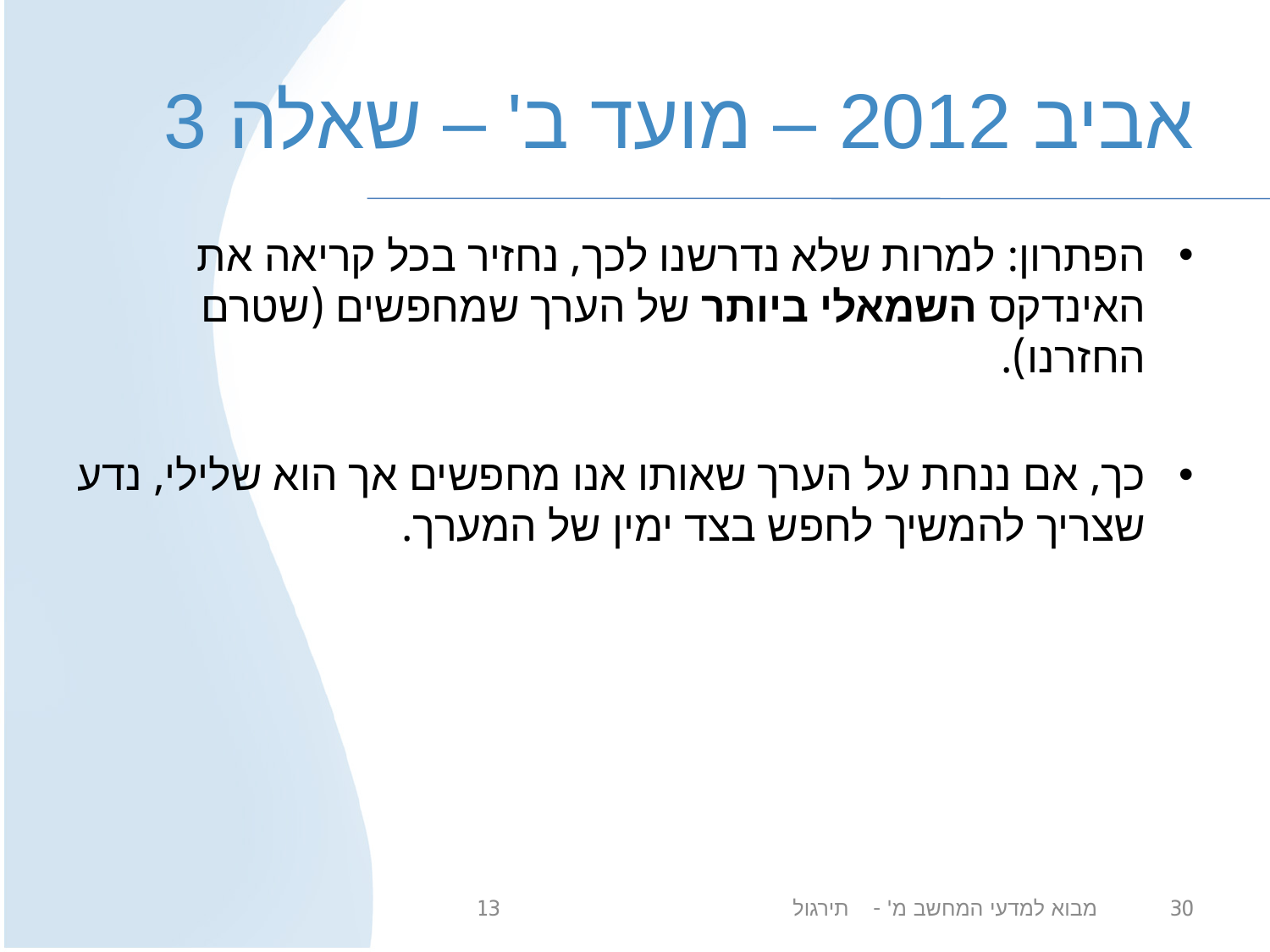

# אביב 2012 – מועד ב' – שאלה 3
הפתרון: למרות שלא נדרשנו לכך, נחזיר בכל קריאה את האינדקס השמאלי ביותר של הערך שמחפשים (שטרם החזרנו).

כך, אם ננחת על הערך שאותו אנו מחפשים אך הוא שלילי, נדע שצריך להמשיך לחפש בצד ימין של המערך.

מבוא למדעי המחשב מ' - תירגול 13
30